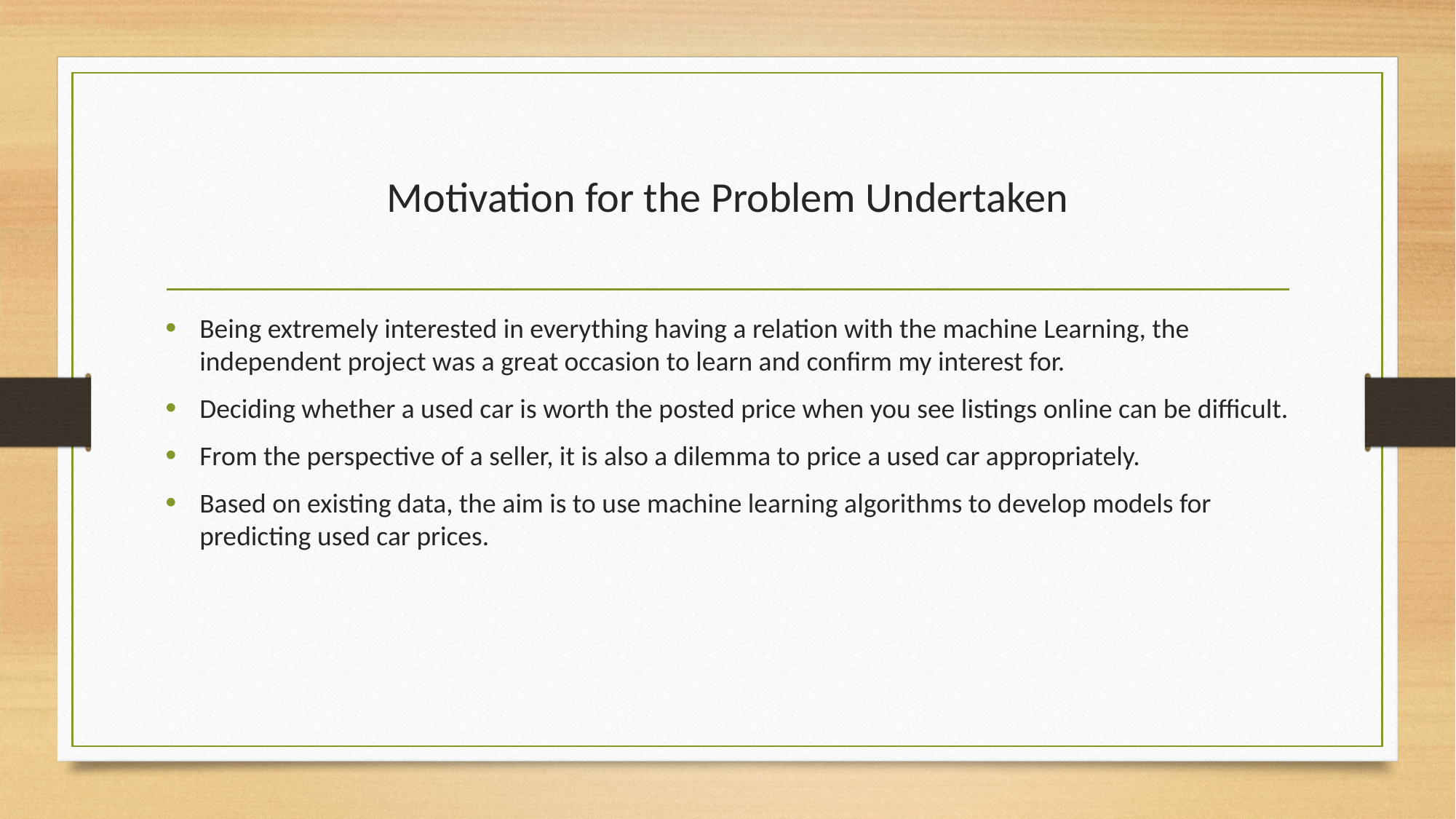

# Motivation for the Problem Undertaken
Being extremely interested in everything having a relation with the machine Learning, the independent project was a great occasion to learn and confirm my interest for.
Deciding whether a used car is worth the posted price when you see listings online can be difficult.
From the perspective of a seller, it is also a dilemma to price a used car appropriately.
Based on existing data, the aim is to use machine learning algorithms to develop models for predicting used car prices.